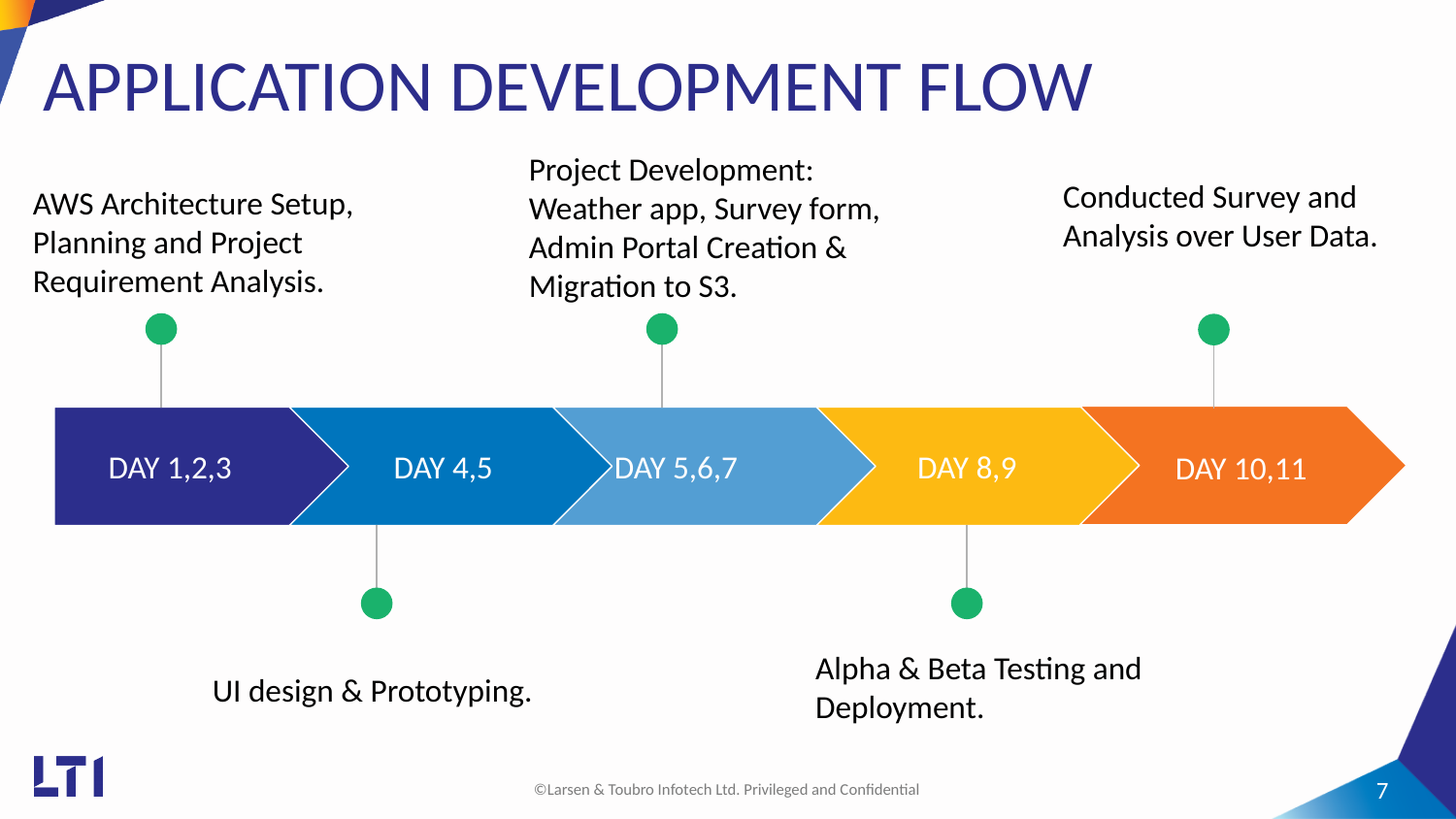

# APPLICATION DEVELOPMENT FLOW
Project Development: Weather app, Survey form, Admin Portal Creation & Migration to S3.
Conducted Survey and Analysis over User Data.

AWS Architecture Setup, Planning and Project Requirement Analysis.

DAY 1,2,3
DAY 4,5
DAY 5,6,7
DAY 8,9
DAY 7
DAY 10,11

Alpha & Beta Testing and Deployment.
UI design & Prototyping.